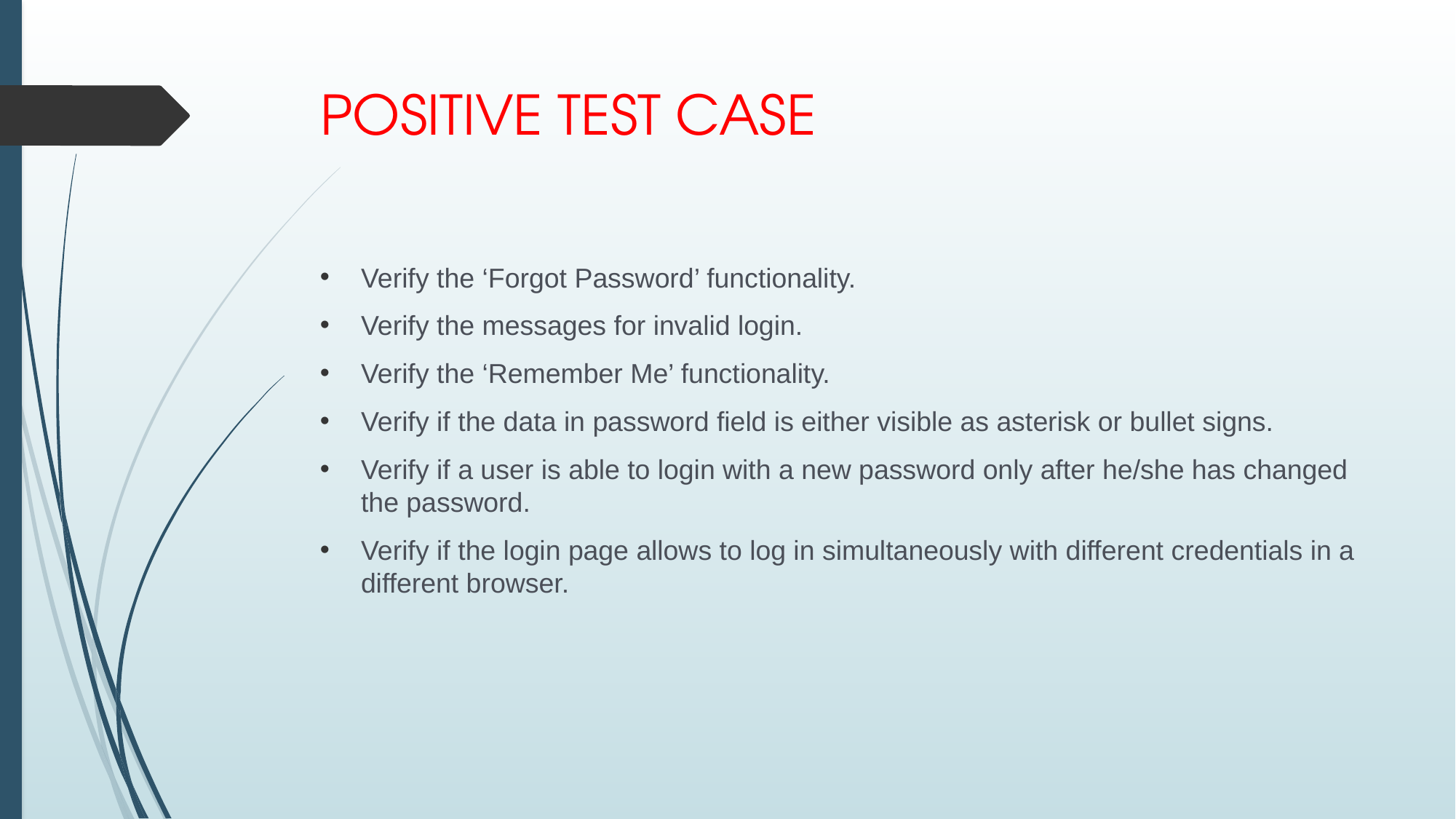

# POSITIVE TEST CASE
Verify the ‘Forgot Password’ functionality.
Verify the messages for invalid login.
Verify the ‘Remember Me’ functionality.
Verify if the data in password field is either visible as asterisk or bullet signs.
Verify if a user is able to login with a new password only after he/she has changed the password.
Verify if the login page allows to log in simultaneously with different credentials in a different browser.